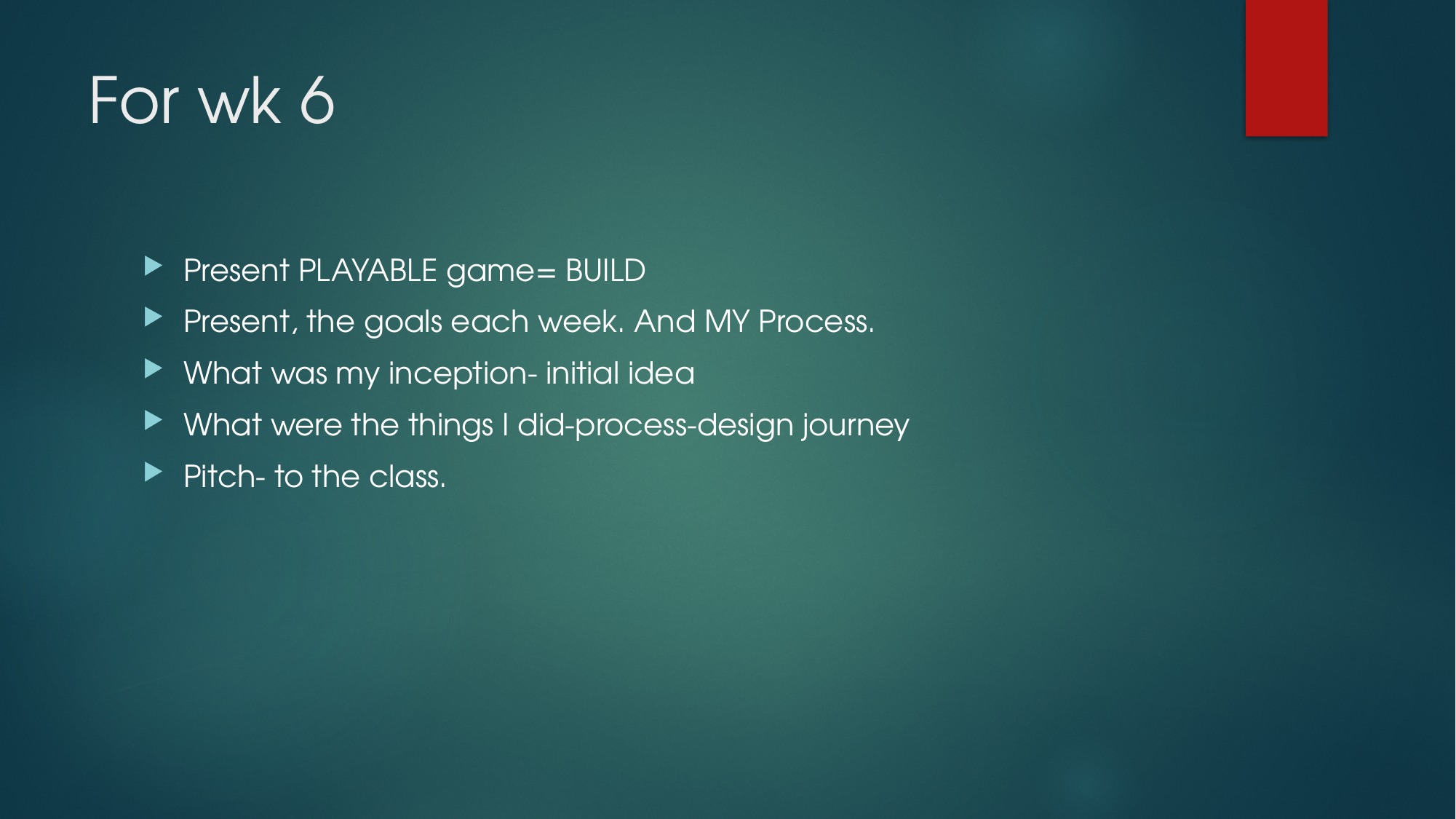

# For wk 6
Present PLAYABLE game= BUILD
Present, the goals each week. And MY Process.
What was my inception- initial idea
What were the things I did-process-design journey
Pitch- to the class.